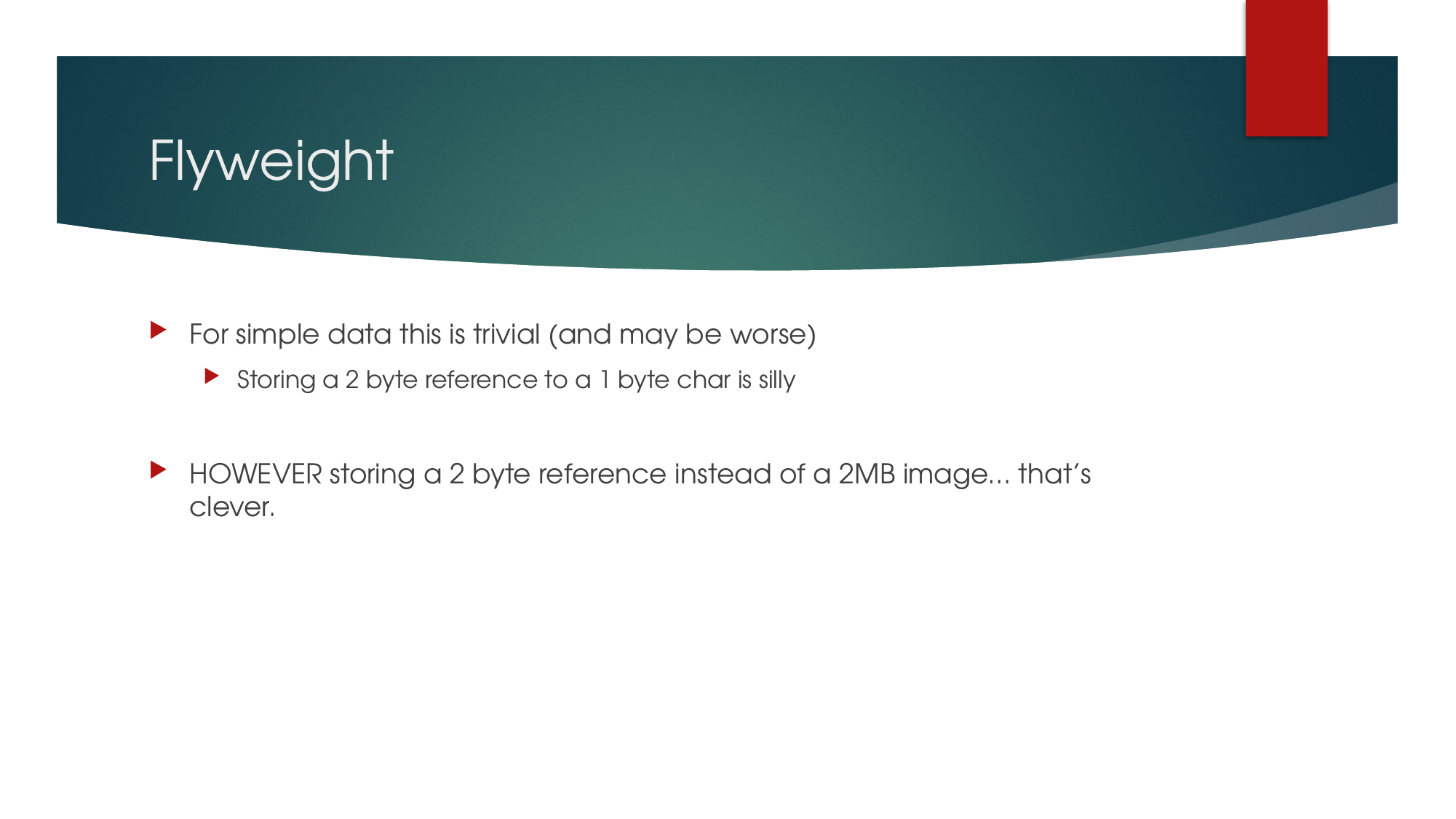

# Flyweight
For simple data this is trivial (and may be worse)
Storing a 2 byte reference to a 1 byte char is silly

HOWEVER storing a 2 byte reference instead of a 2MB image… that’s clever.